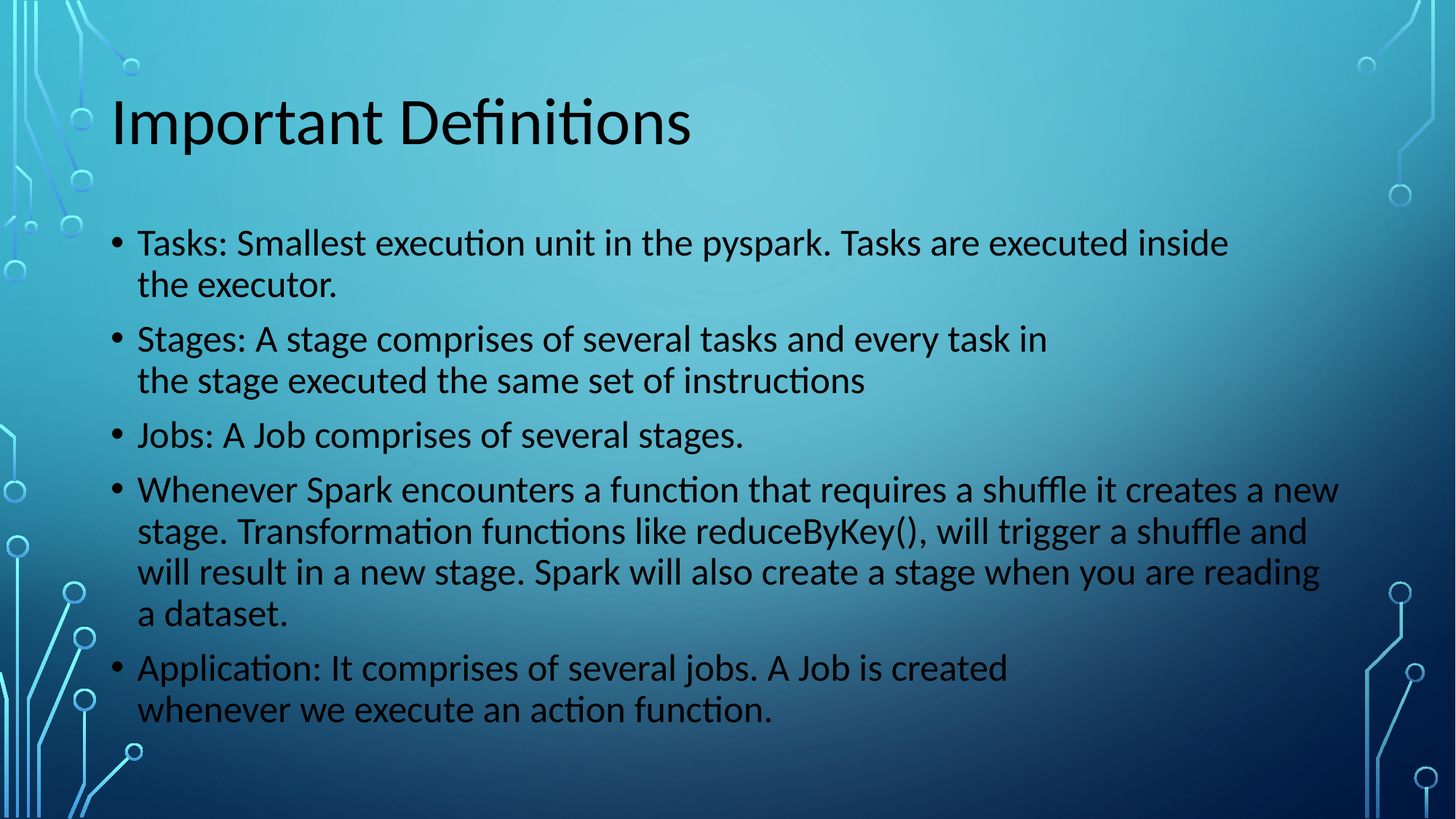

Important Definitions
Tasks: Smallest execution unit in the pyspark. Tasks are executed inside the executor.
Stages: A stage comprises of several tasks and every task in the stage executed the same set of instructions
Jobs: A Job comprises of several stages.
Whenever Spark encounters a function that requires a shuffle it creates a new stage. Transformation functions like reduceByKey(), will trigger a shuffle and will result in a new stage. Spark will also create a stage when you are reading a dataset.
Application: It comprises of several jobs. A Job is created whenever we execute an action function.